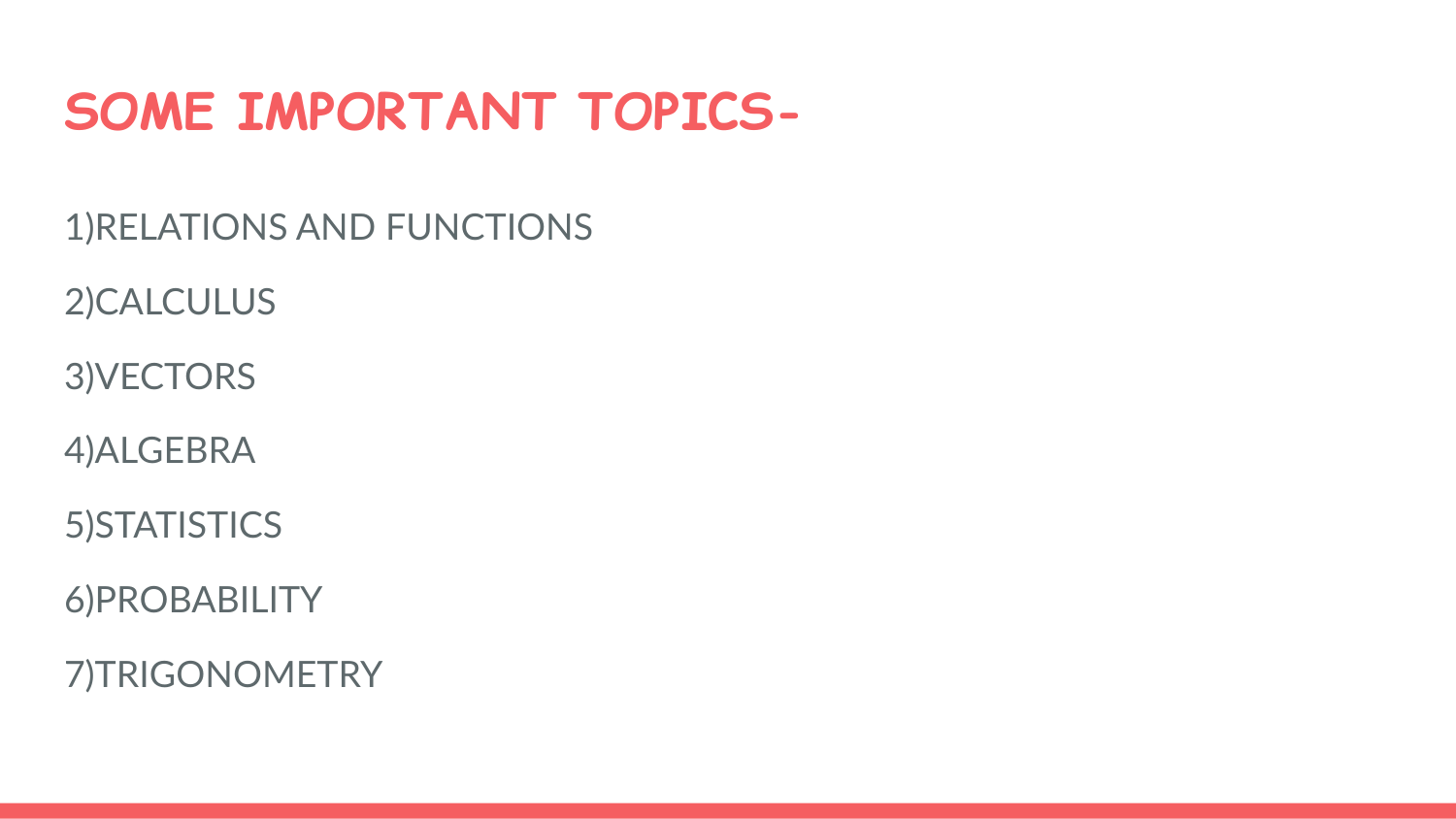

# SOME IMPORTANT TOPICS-

1)RELATIONS AND FUNCTIONS
2)CALCULUS
3)VECTORS
4)ALGEBRA
5)STATISTICS
6)PROBABILITY
7)TRIGONOMETRY